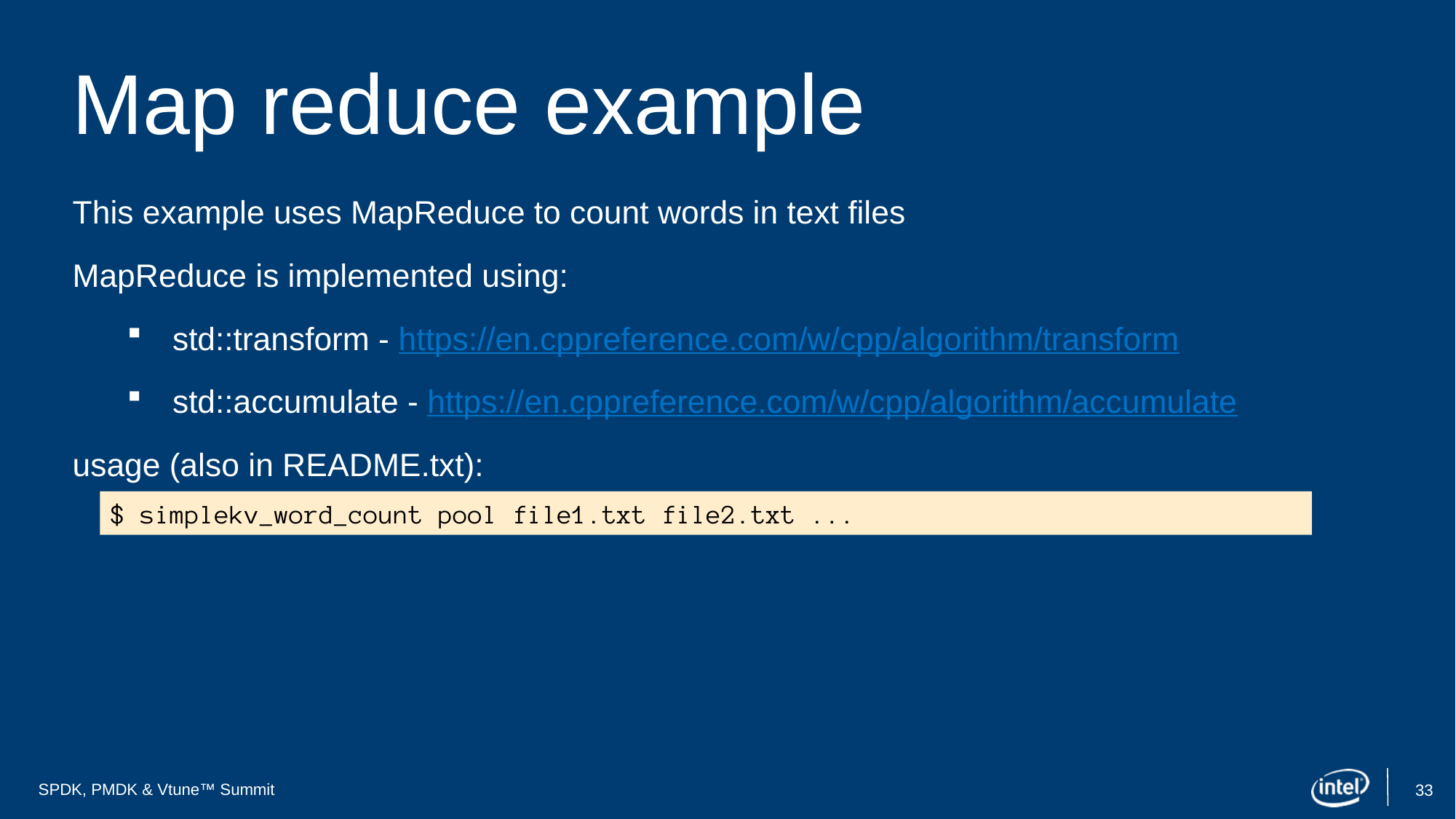

# Map reduce example
This example uses MapReduce to count words in text files
MapReduce is implemented using:
std::transform - https://en.cppreference.com/w/cpp/algorithm/transform
std::accumulate - https://en.cppreference.com/w/cpp/algorithm/accumulate
usage (also in README.txt):

$ simplekv_word_count pool file1.txt file2.txt ...
33